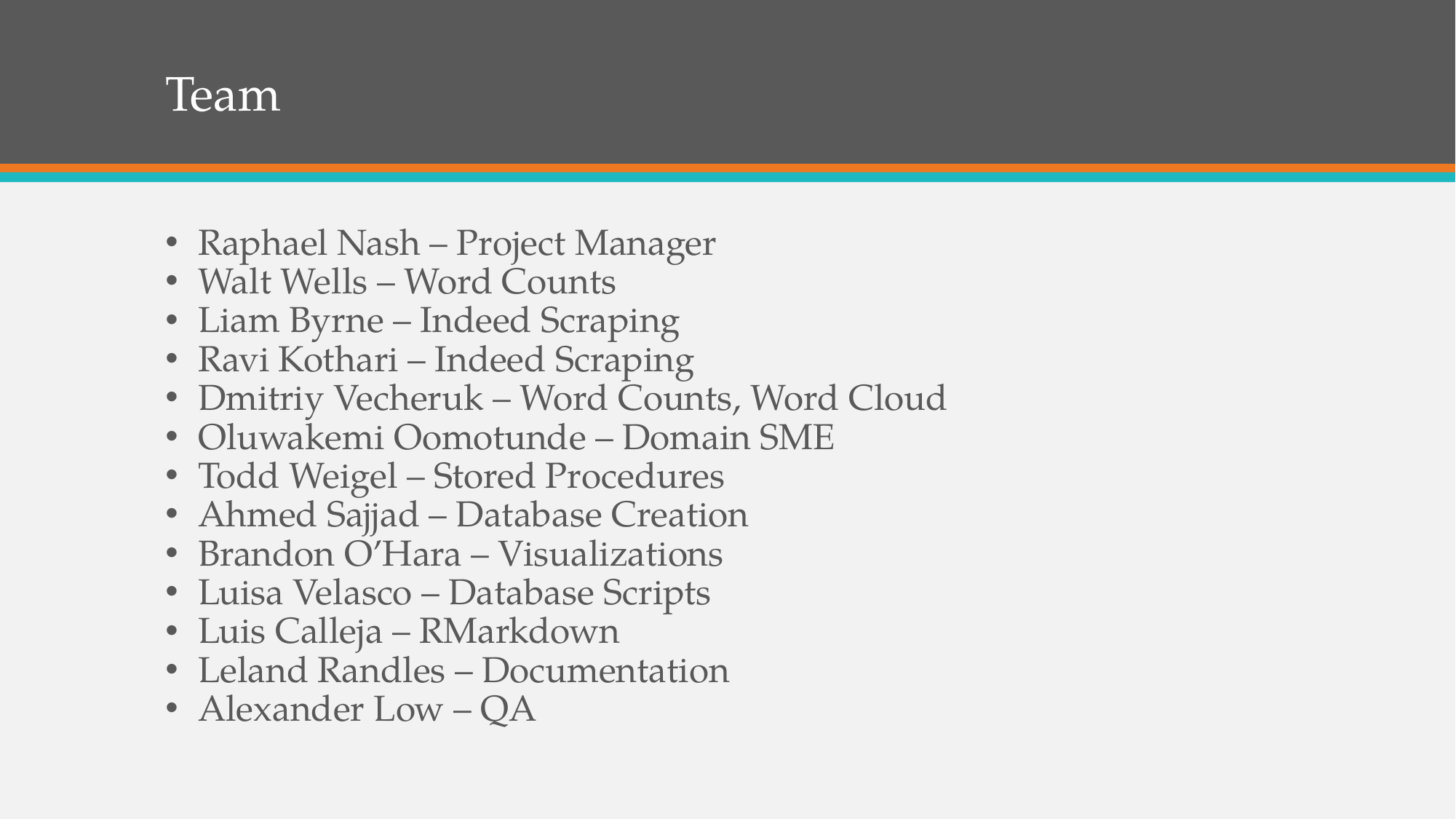

# Team
Raphael Nash – Project Manager
Walt Wells – Word Counts
Liam Byrne – Indeed Scraping
Ravi Kothari – Indeed Scraping
Dmitriy Vecheruk – Word Counts, Word Cloud
Oluwakemi Oomotunde – Domain SME
Todd Weigel – Stored Procedures
Ahmed Sajjad – Database Creation
Brandon O’Hara – Visualizations
Luisa Velasco – Database Scripts
Luis Calleja – RMarkdown
Leland Randles – Documentation
Alexander Low – QA